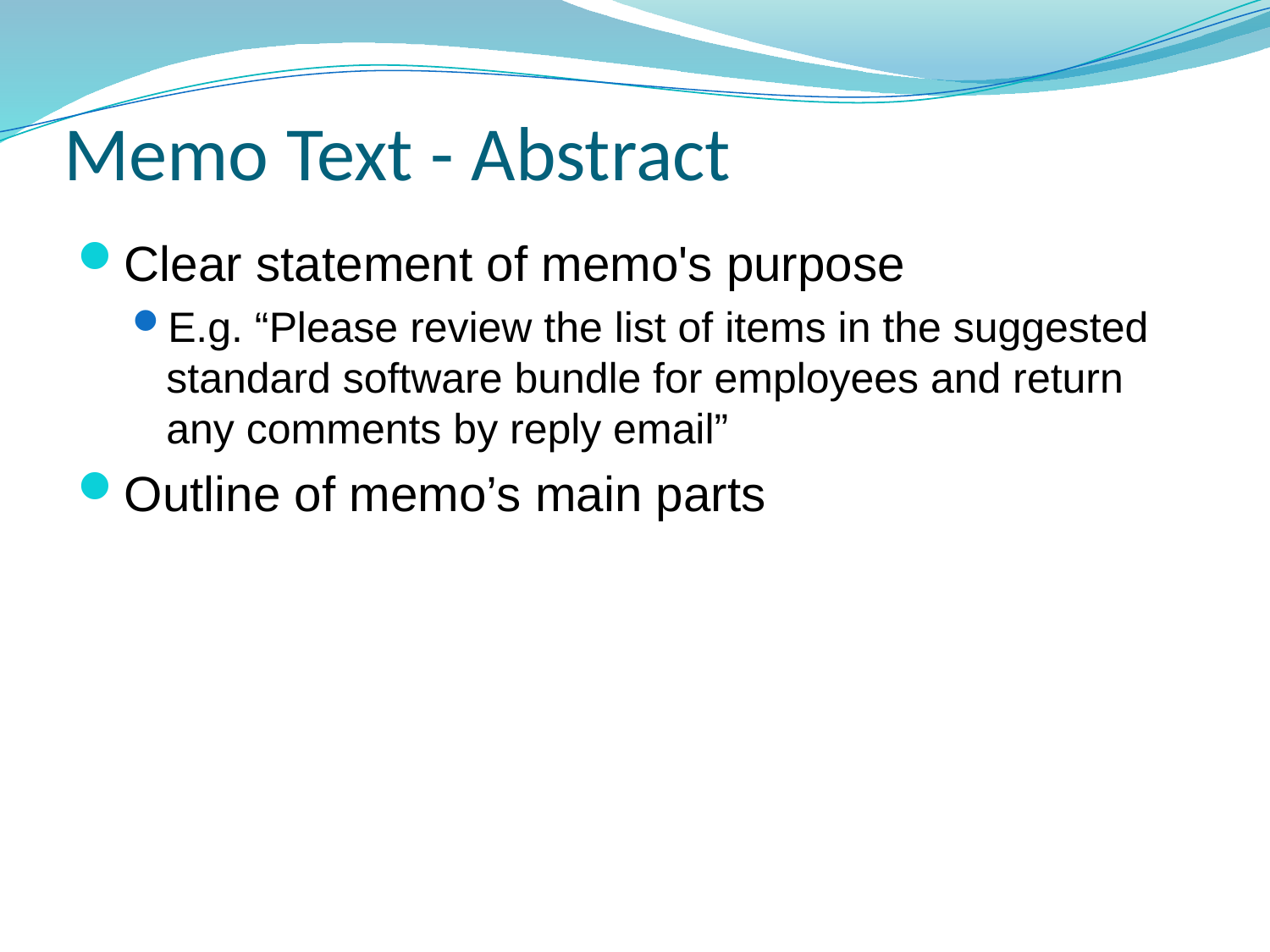

# Memo Text - Abstract
Clear statement of memo's purpose
E.g. “Please review the list of items in the suggested standard software bundle for employees and return any comments by reply email”
Outline of memo’s main parts